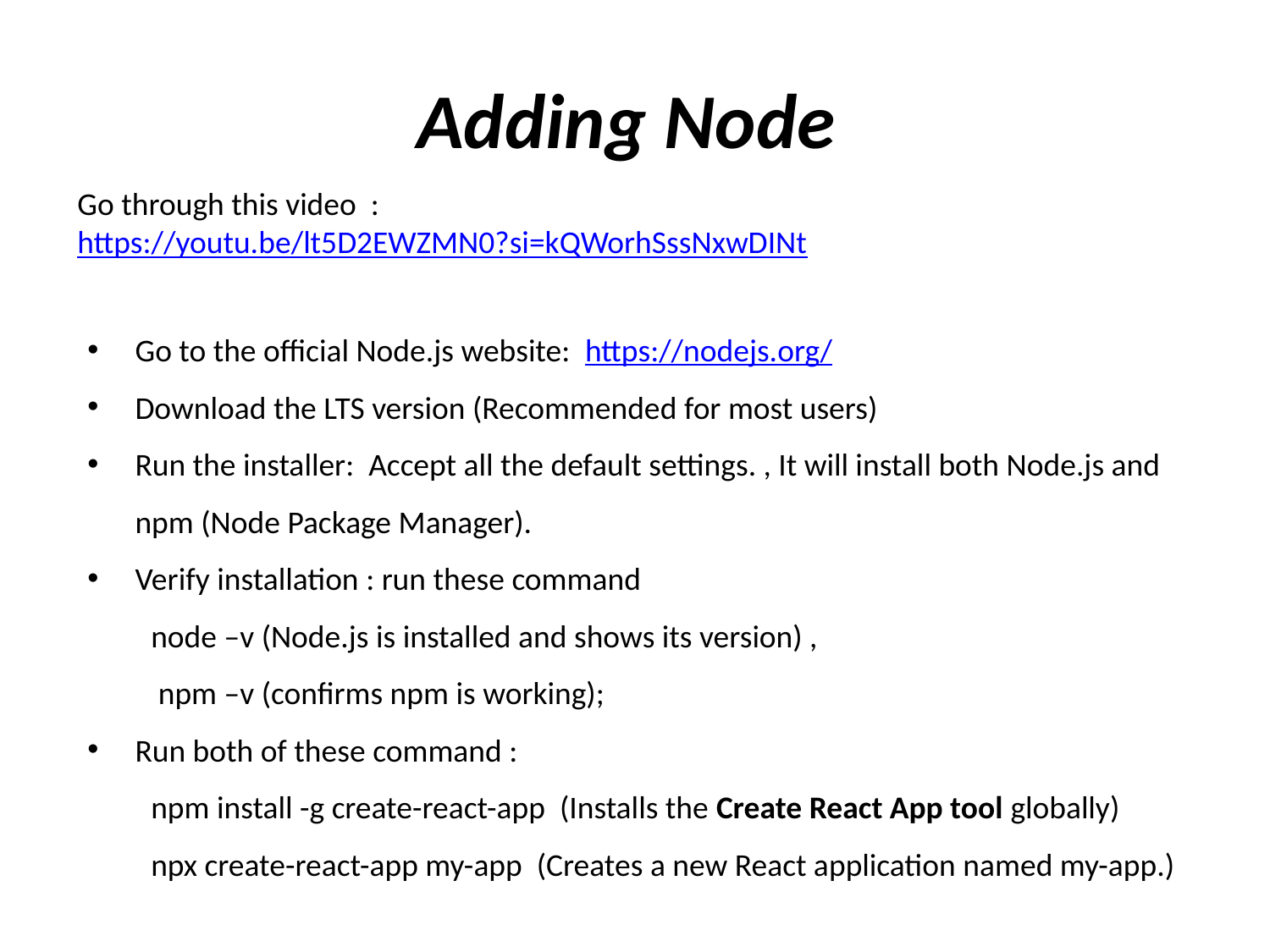

# Adding Node
Go through this video  :
https://youtu.be/lt5D2EWZMN0?si=kQWorhSssNxwDINt
Go to the official Node.js website:  https://nodejs.org/
Download the LTS version (Recommended for most users)
Run the installer:  Accept all the default settings. , It will install both Node.js and npm (Node Package Manager).
Verify installation : run these command
node –v (Node.js is installed and shows its version) ,
 npm –v (confirms npm is working);
Run both of these command :
npm install -g create-react-app  (Installs the Create React App tool globally)
npx create-react-app my-app  (Creates a new React application named my-app.)